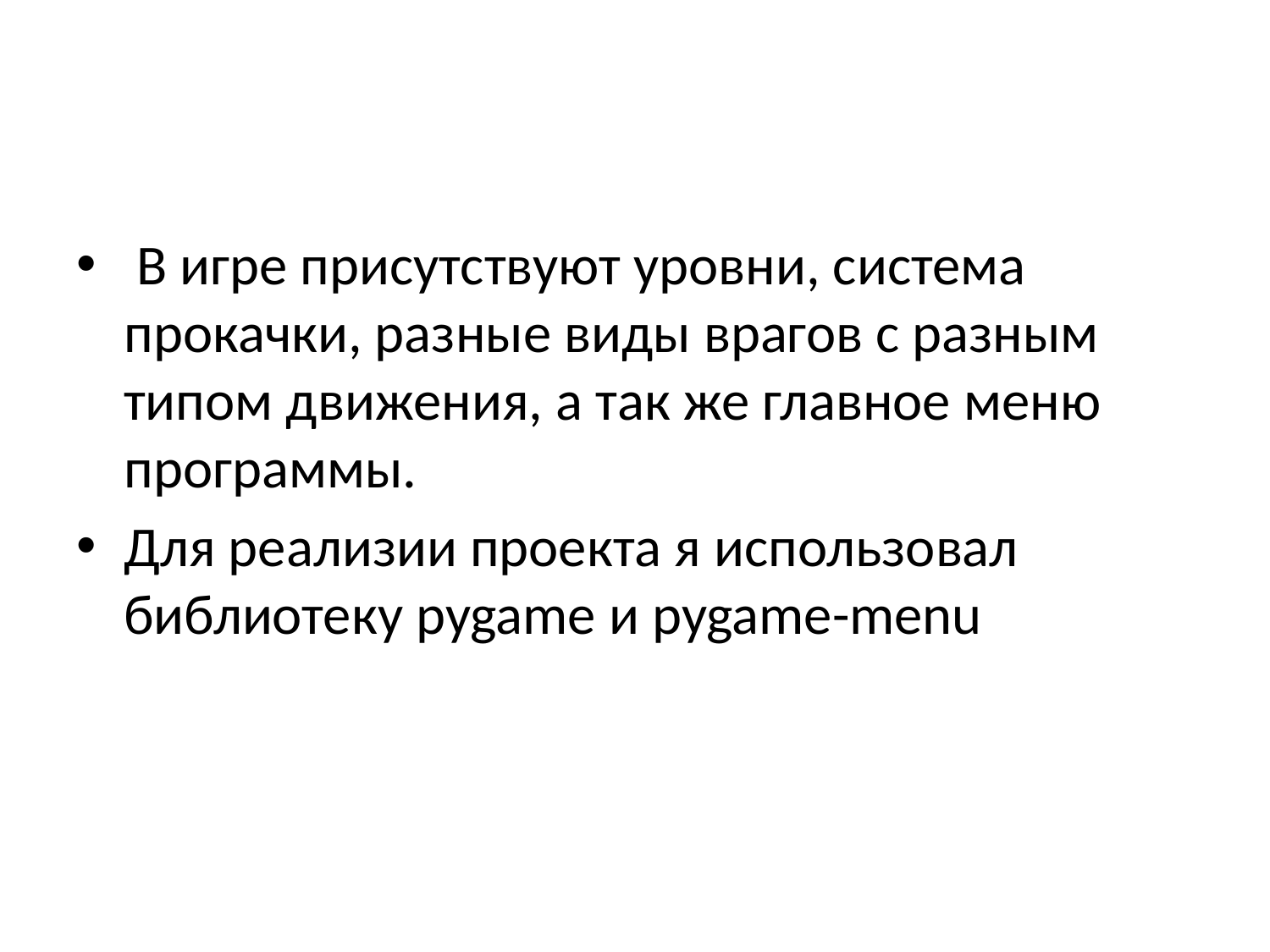

#
 В игре присутствуют уровни, система прокачки, разные виды врагов с разным типом движения, а так же главное меню программы.
Для реализии проекта я использовал библиотеку pygame и pygame-menu